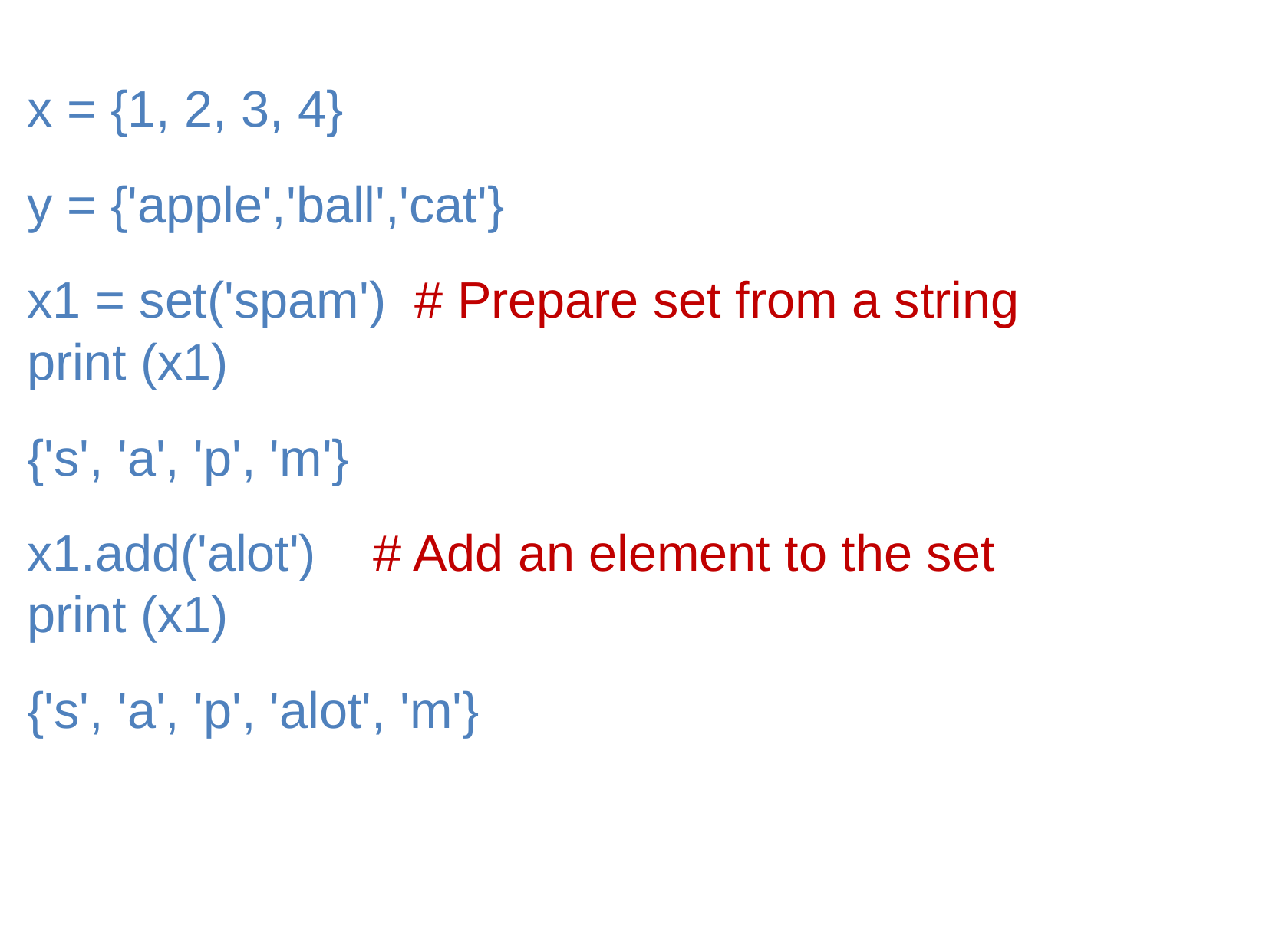

x = {1, 2, 3, 4}

y = {'apple','ball','cat'}

x1 = set('spam')  # Prepare set from a string
print (x1)

{'s', 'a', 'p', 'm'}

x1.add('alot')    # Add an element to the set
print (x1)

{'s', 'a', 'p', 'alot', 'm'}